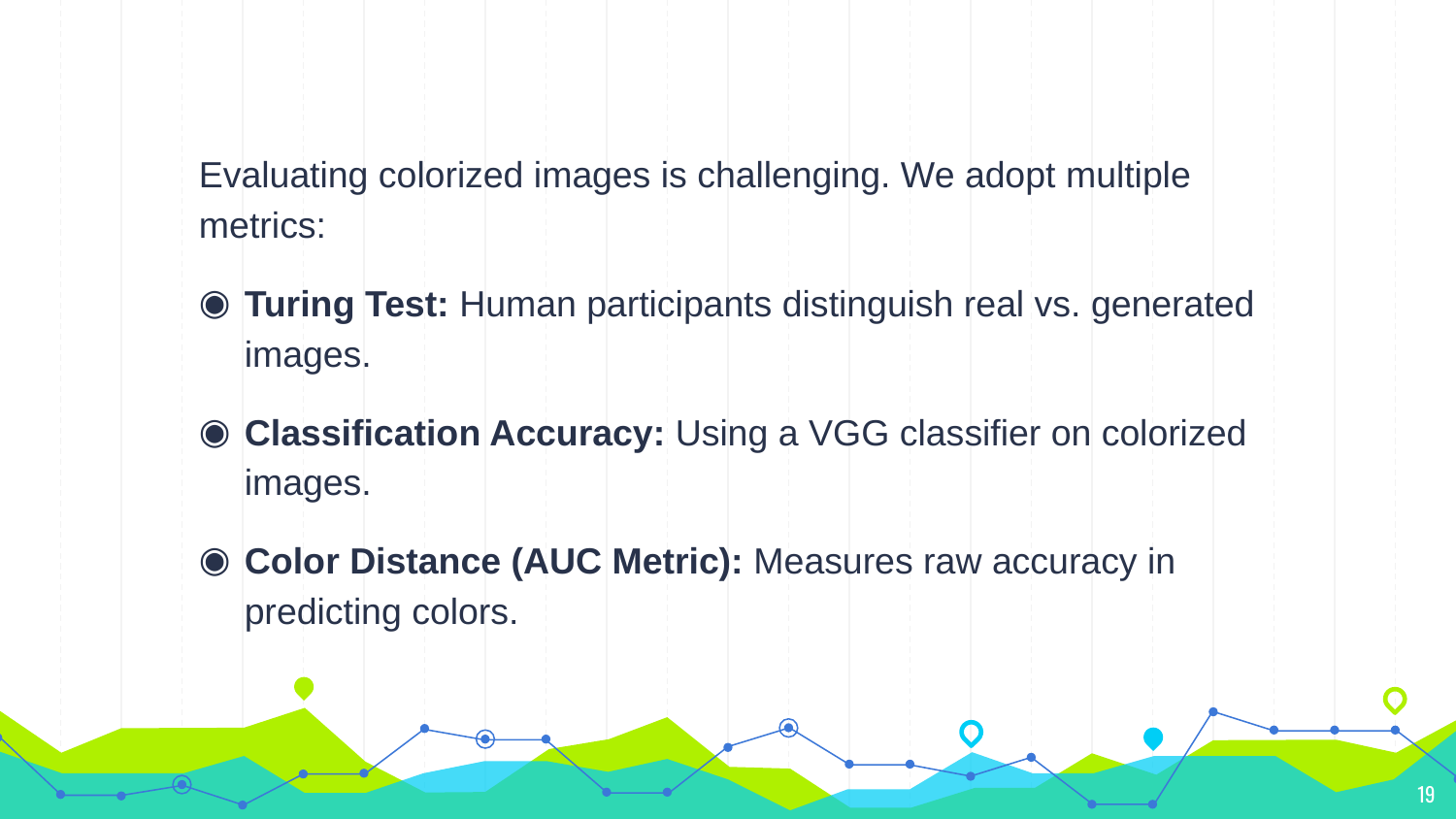

Evaluating colorized images is challenging. We adopt multiple metrics:
Turing Test: Human participants distinguish real vs. generated images.
Classification Accuracy: Using a VGG classifier on colorized images.
Color Distance (AUC Metric): Measures raw accuracy in predicting colors.
19